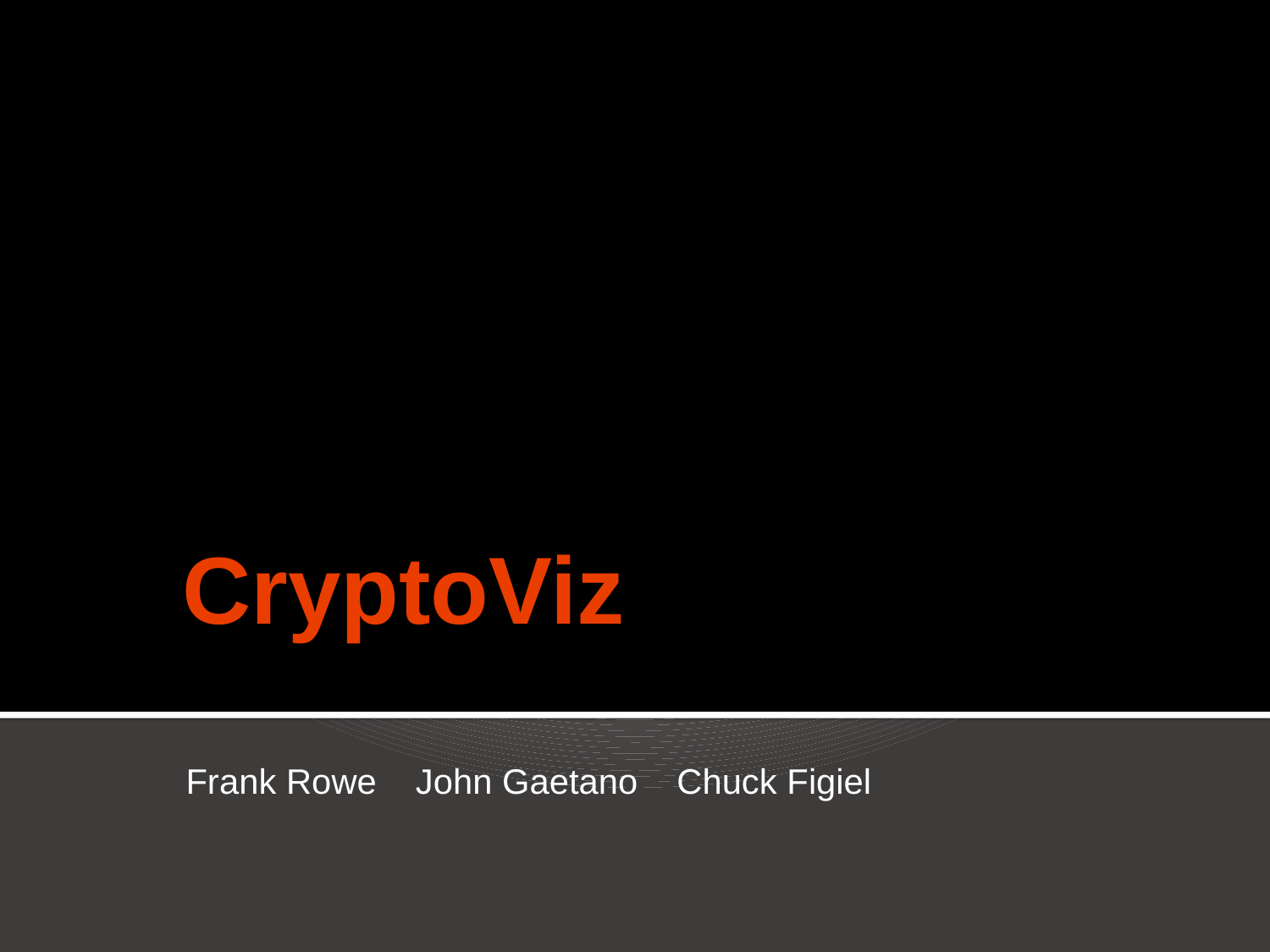

# CryptoViz
Frank Rowe    John Gaetano    Chuck Figiel